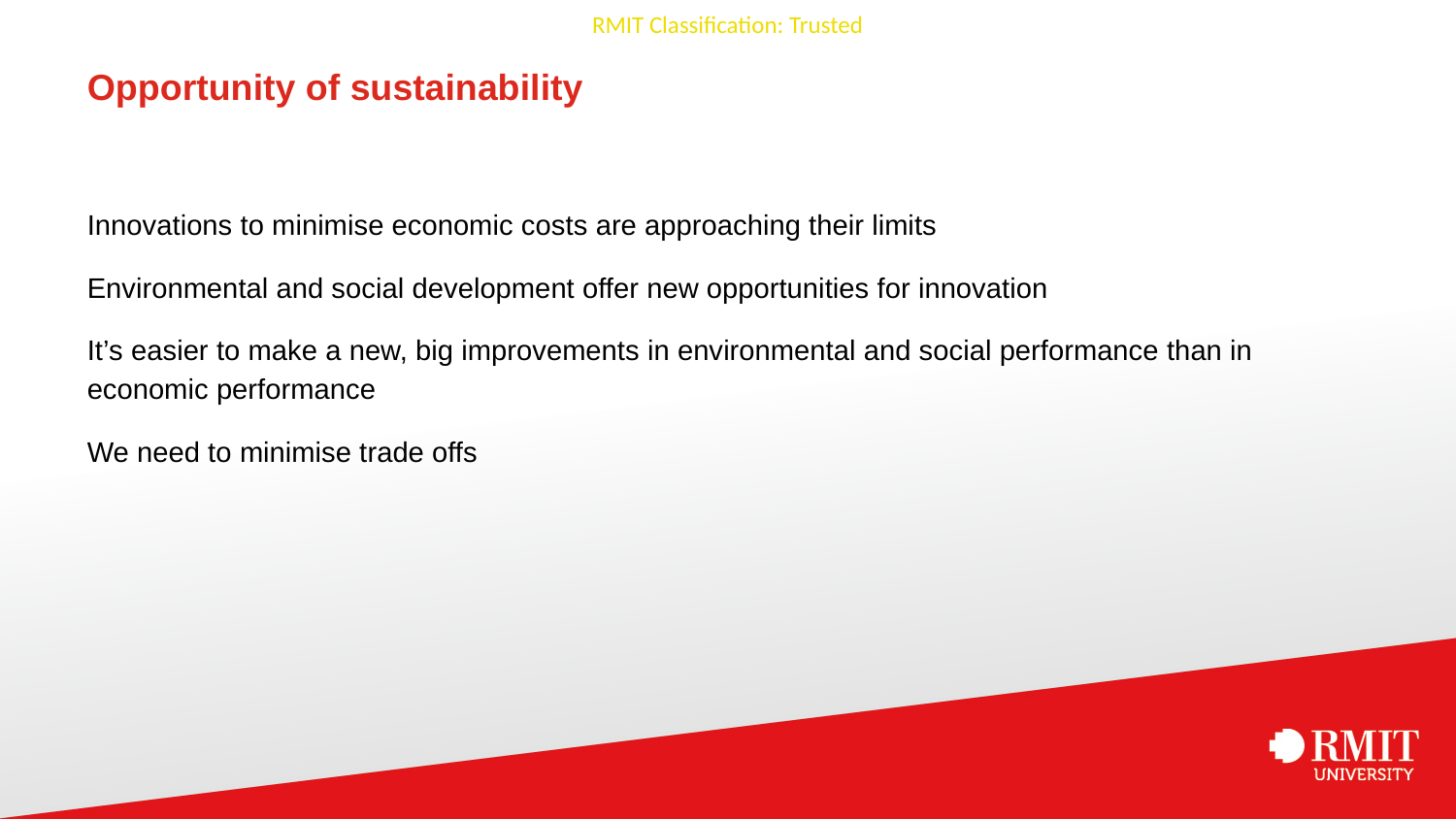

# Opportunity of sustainability
Innovations to minimise economic costs are approaching their limits
Environmental and social development offer new opportunities for innovation
It’s easier to make a new, big improvements in environmental and social performance than in economic performance
We need to minimise trade offs